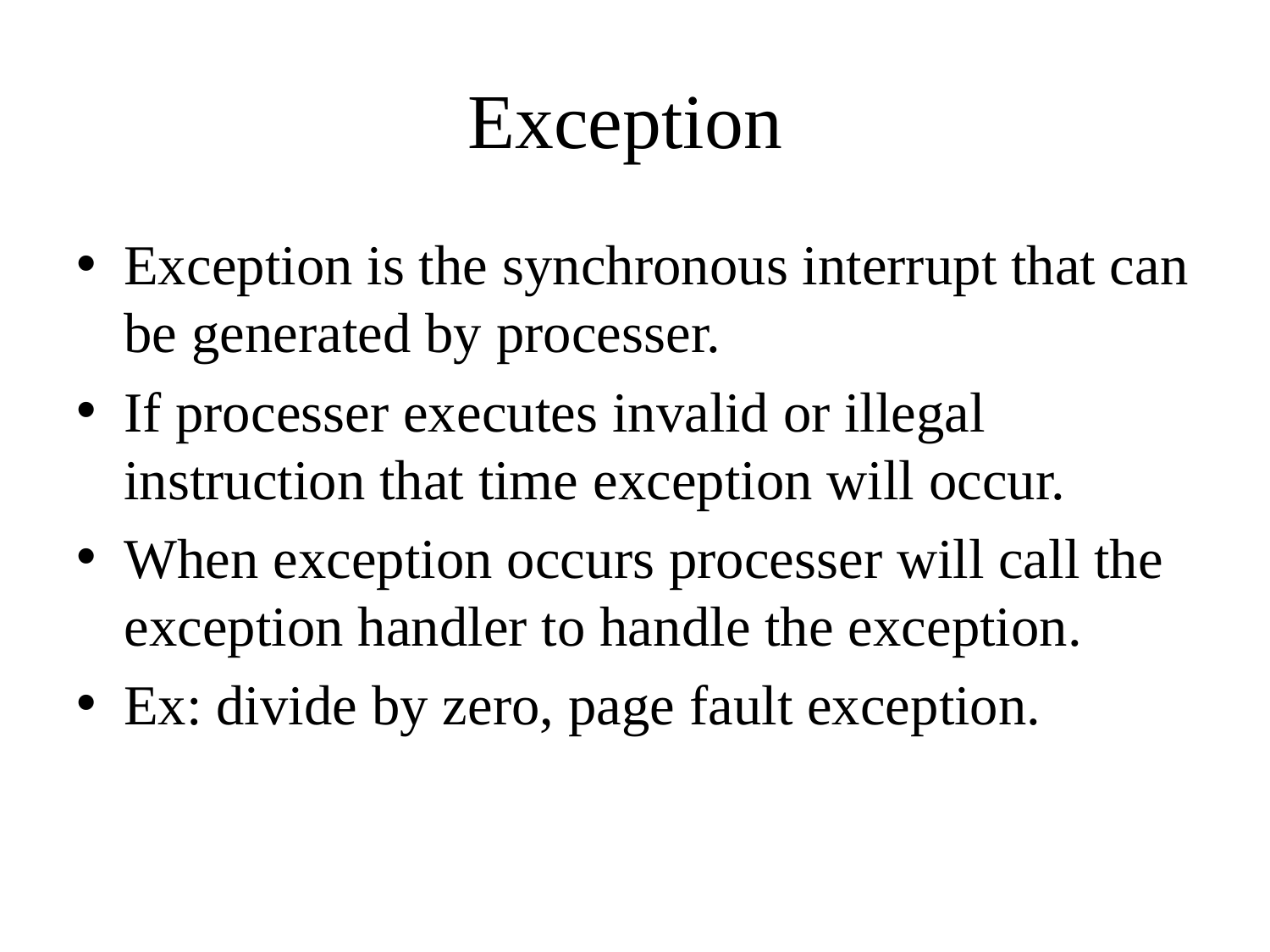

# Exception
Exception is the synchronous interrupt that can be generated by processer.
If processer executes invalid or illegal instruction that time exception will occur.
When exception occurs processer will call the exception handler to handle the exception.
Ex: divide by zero, page fault exception.